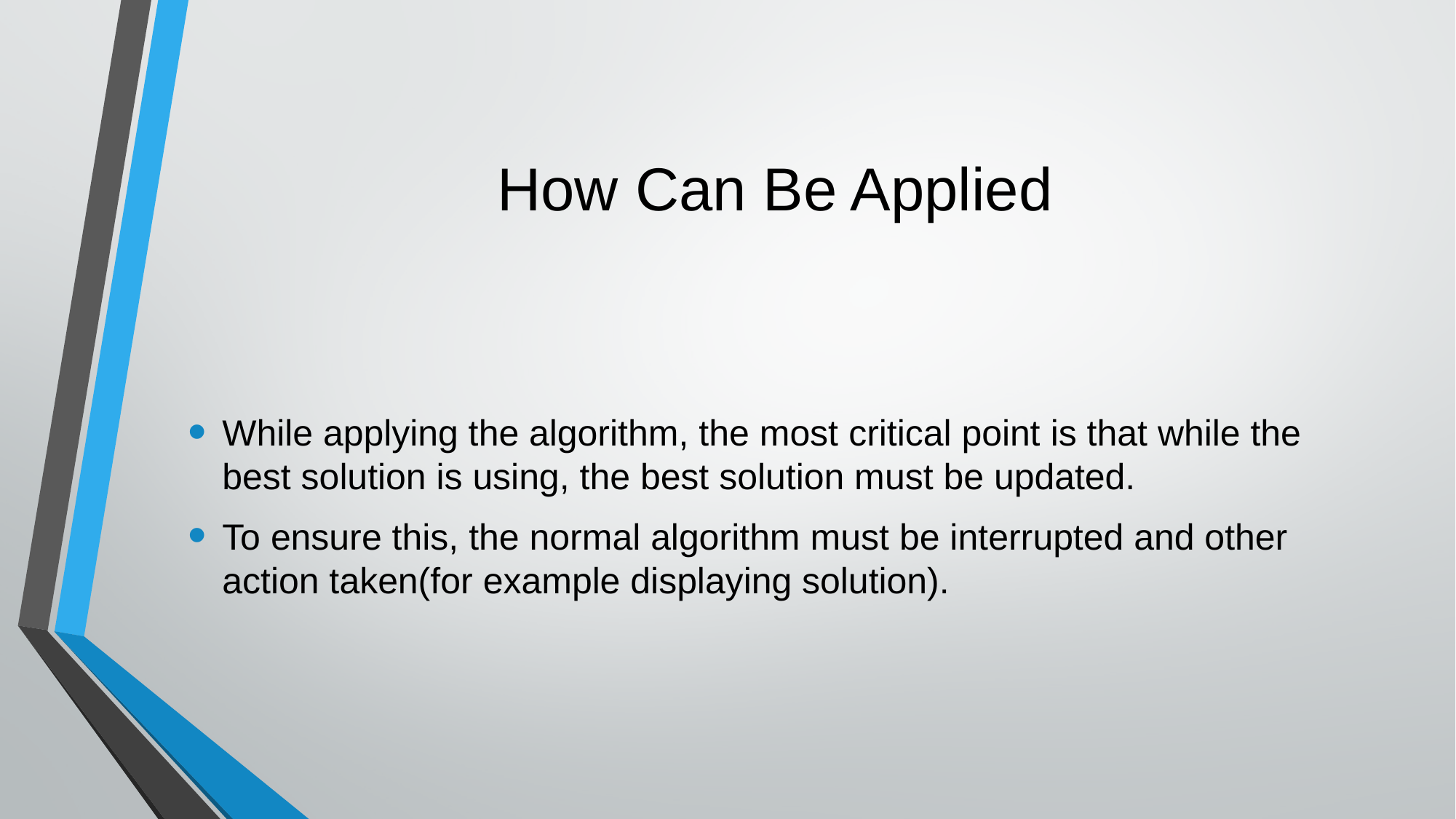

# How Can Be Applied
While applying the algorithm, the most critical point is that while the best solution is using, the best solution must be updated.
To ensure this, the normal algorithm must be interrupted and other action taken(for example displaying solution).